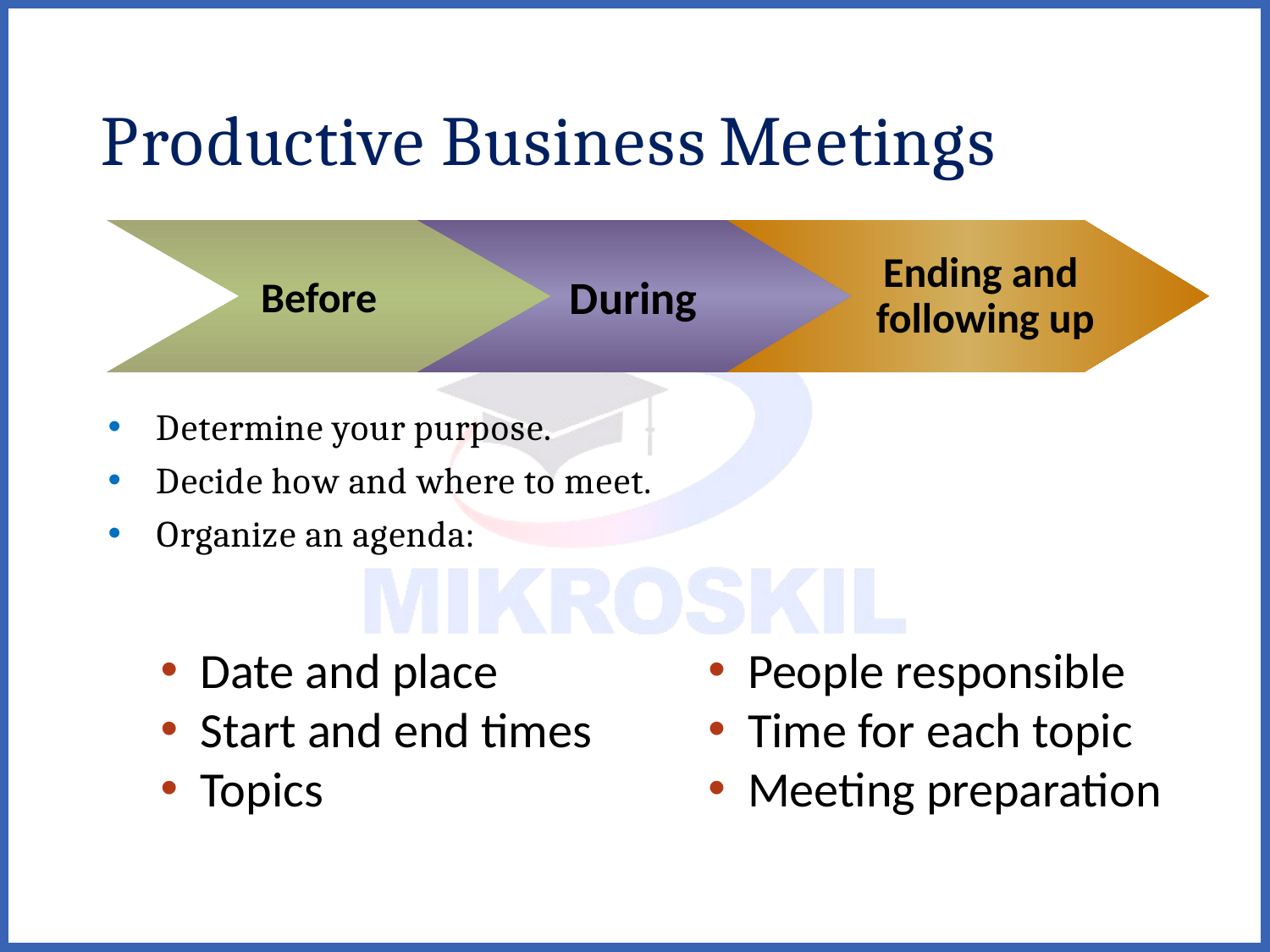

# Productive Business Meetings
Before
During
Ending and
 following up
Determine your purpose.
Decide how and where to meet.
Organize an agenda:
Date and place
Start and end times
Topics
People responsible
Time for each topic
Meeting preparation